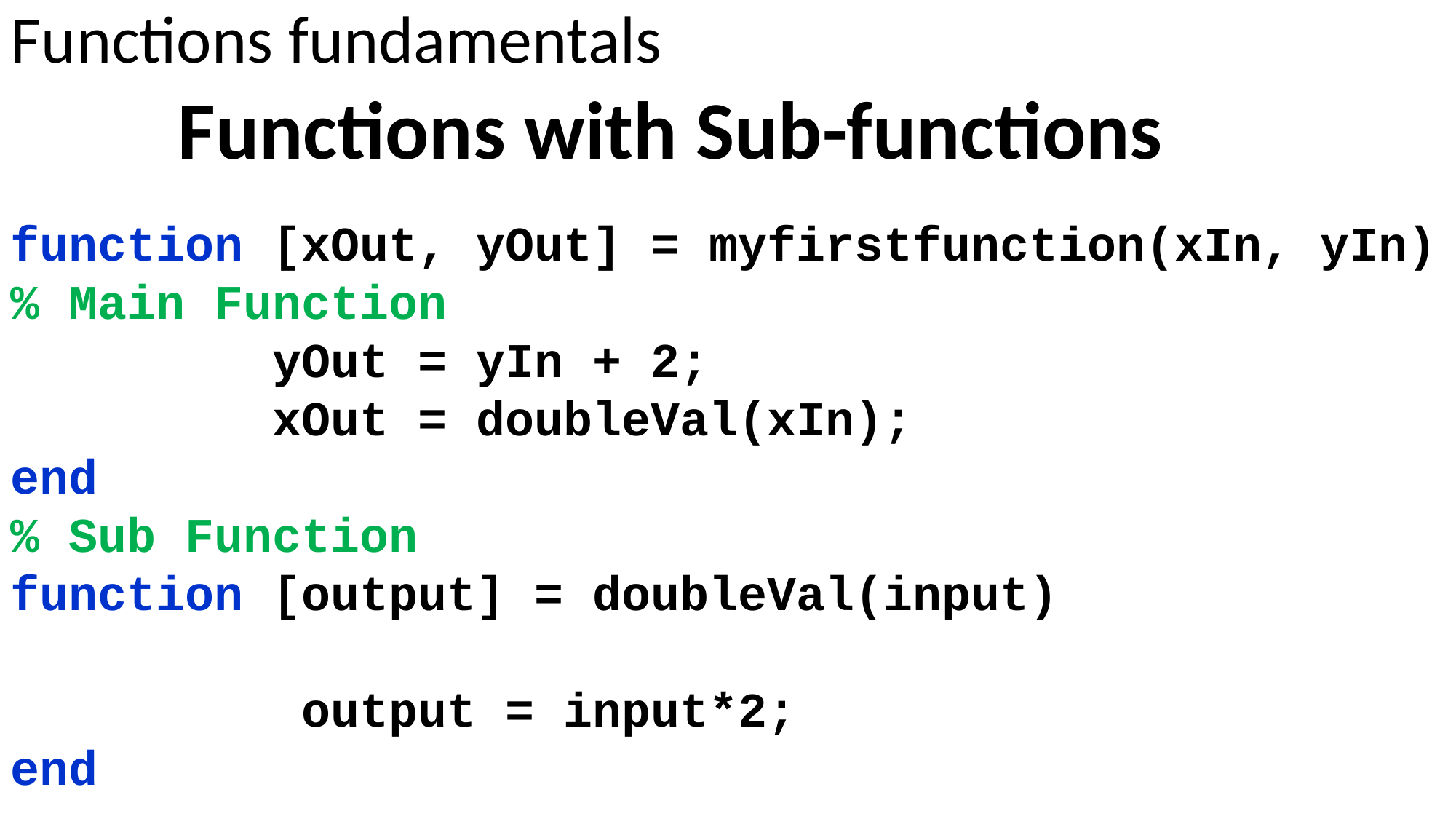

Functions fundamentals
Functions with Sub-functions
function [xOut, yOut] = myfirstfunction(xIn, yIn)
% Main Function
         yOut = yIn + 2;
         xOut = doubleVal(xIn);
end
% Sub Function
function [output] = doubleVal(input)

          output = input*2;
end